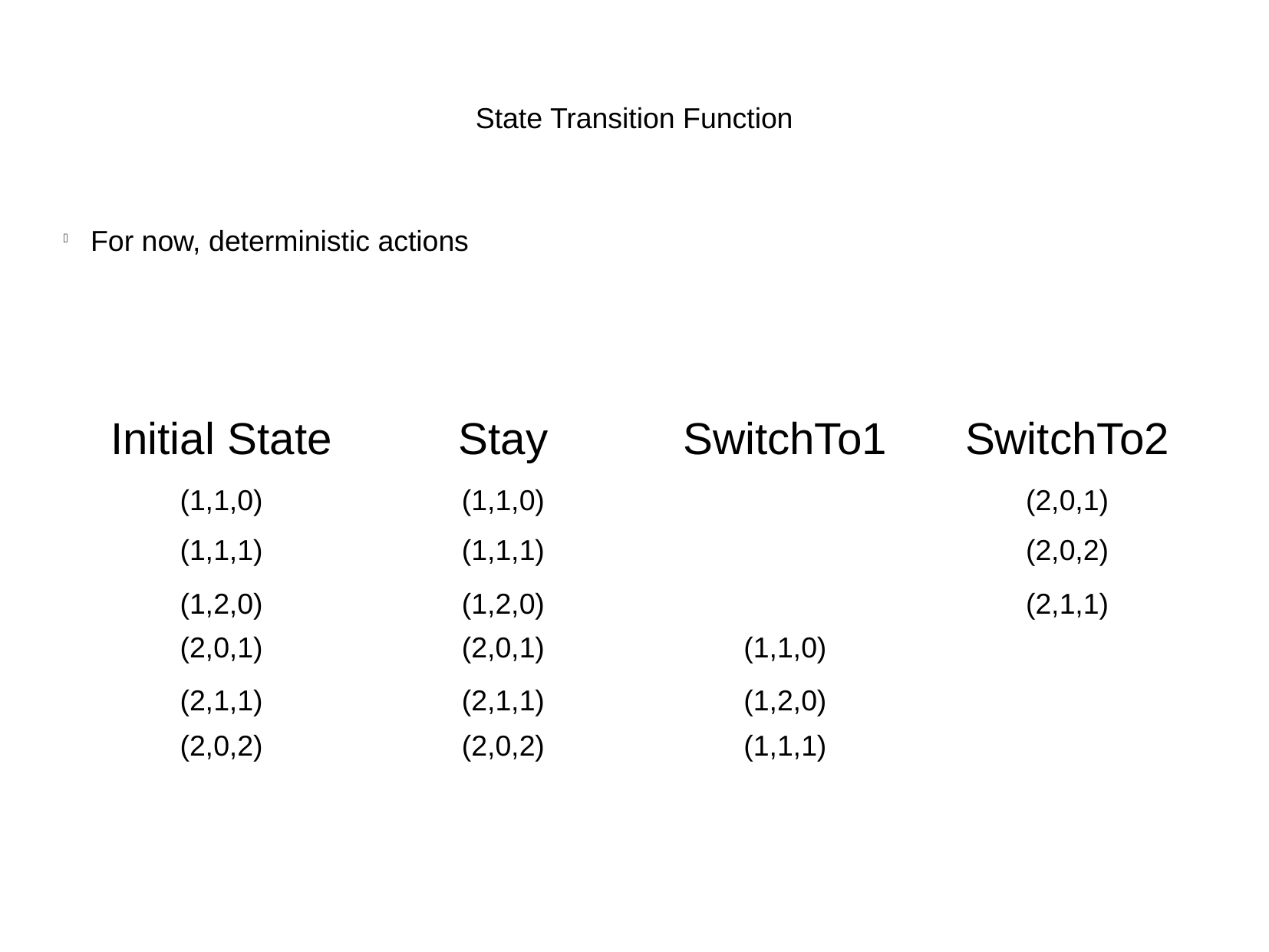

State Transition Function
For now, deterministic actions
| Initial State | Stay | SwitchTo1 | SwitchTo2 |
| --- | --- | --- | --- |
| (1,1,0) | (1,1,0) |  | (2,0,1) |
| (1,1,1) | (1,1,1) |  | (2,0,2) |
| (1,2,0) | (1,2,0) |  | (2,1,1) |
| (2,0,1) | (2,0,1) | (1,1,0) |  |
| (2,1,1) | (2,1,1) | (1,2,0) |  |
| (2,0,2) | (2,0,2) | (1,1,1) |  |